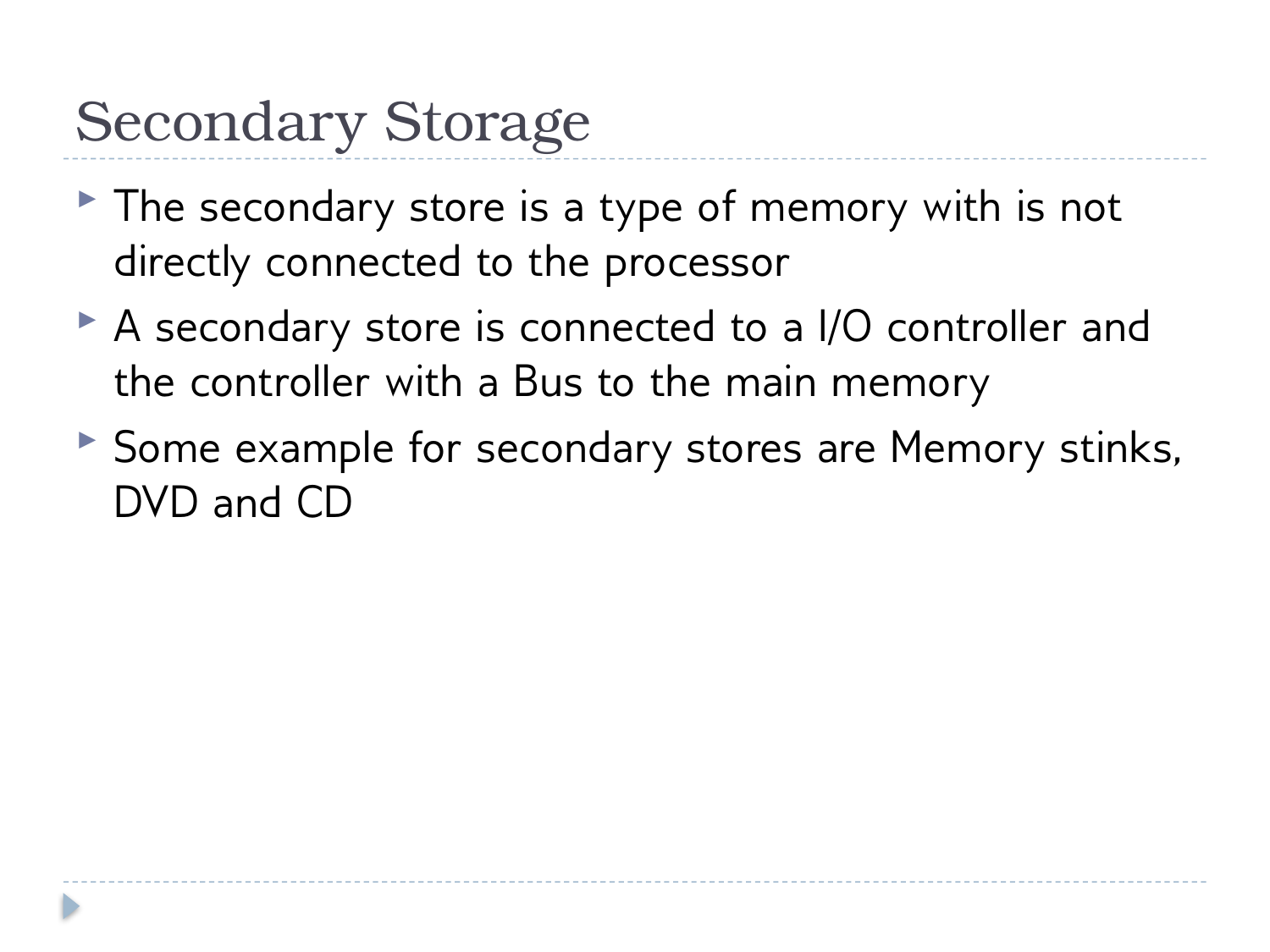

# Secondary Storage
The secondary store is a type of memory with is not directly connected to the processor
A secondary store is connected to a I/O controller and the controller with a Bus to the main memory
Some example for secondary stores are Memory stinks, DVD and CD